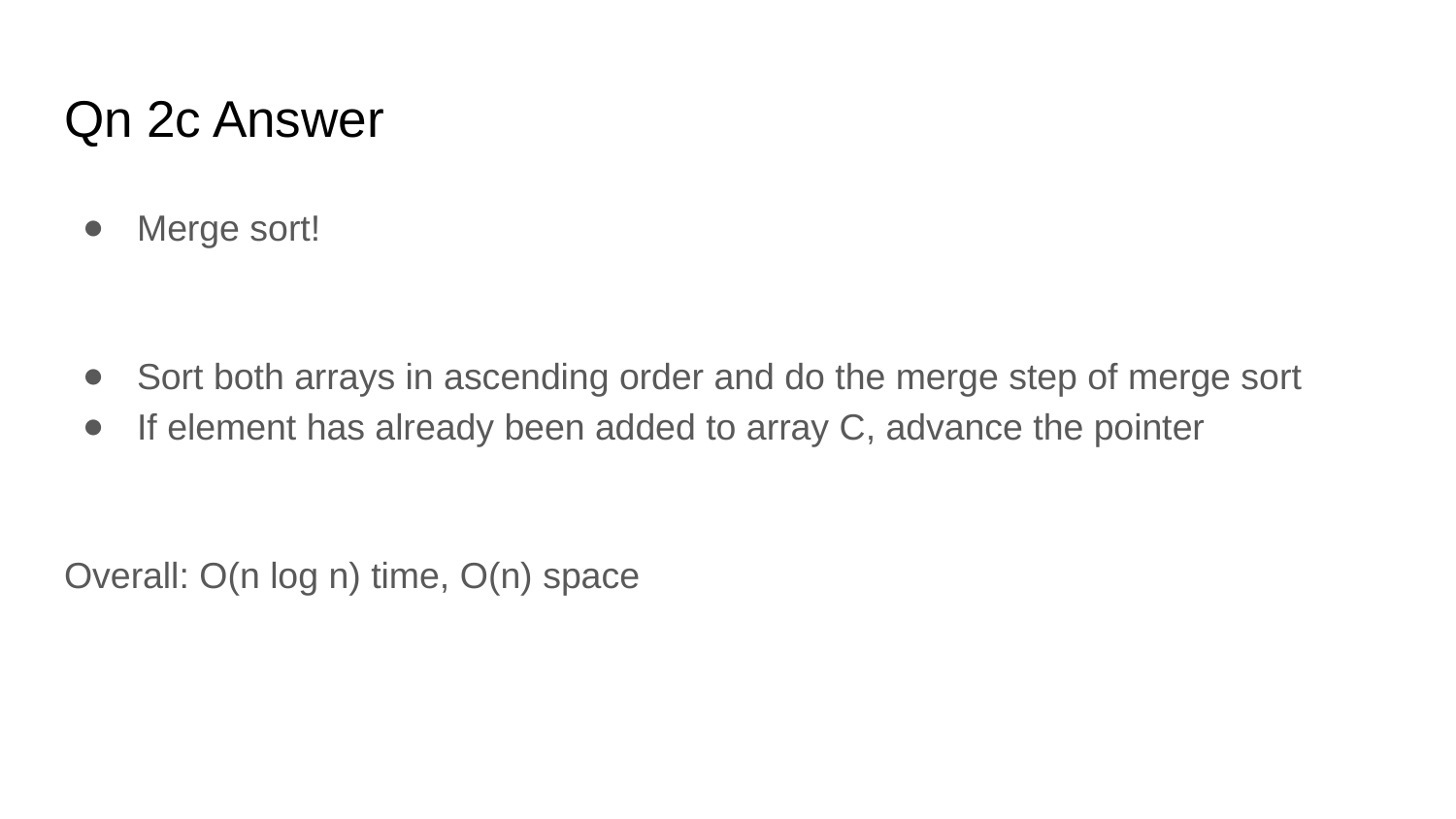

# Qn 2c Answer
Merge sort!

Sort both arrays in ascending order and do the merge step of merge sort
If element has already been added to array C, advance the pointer

Overall: O(n log n) time, O(n) space